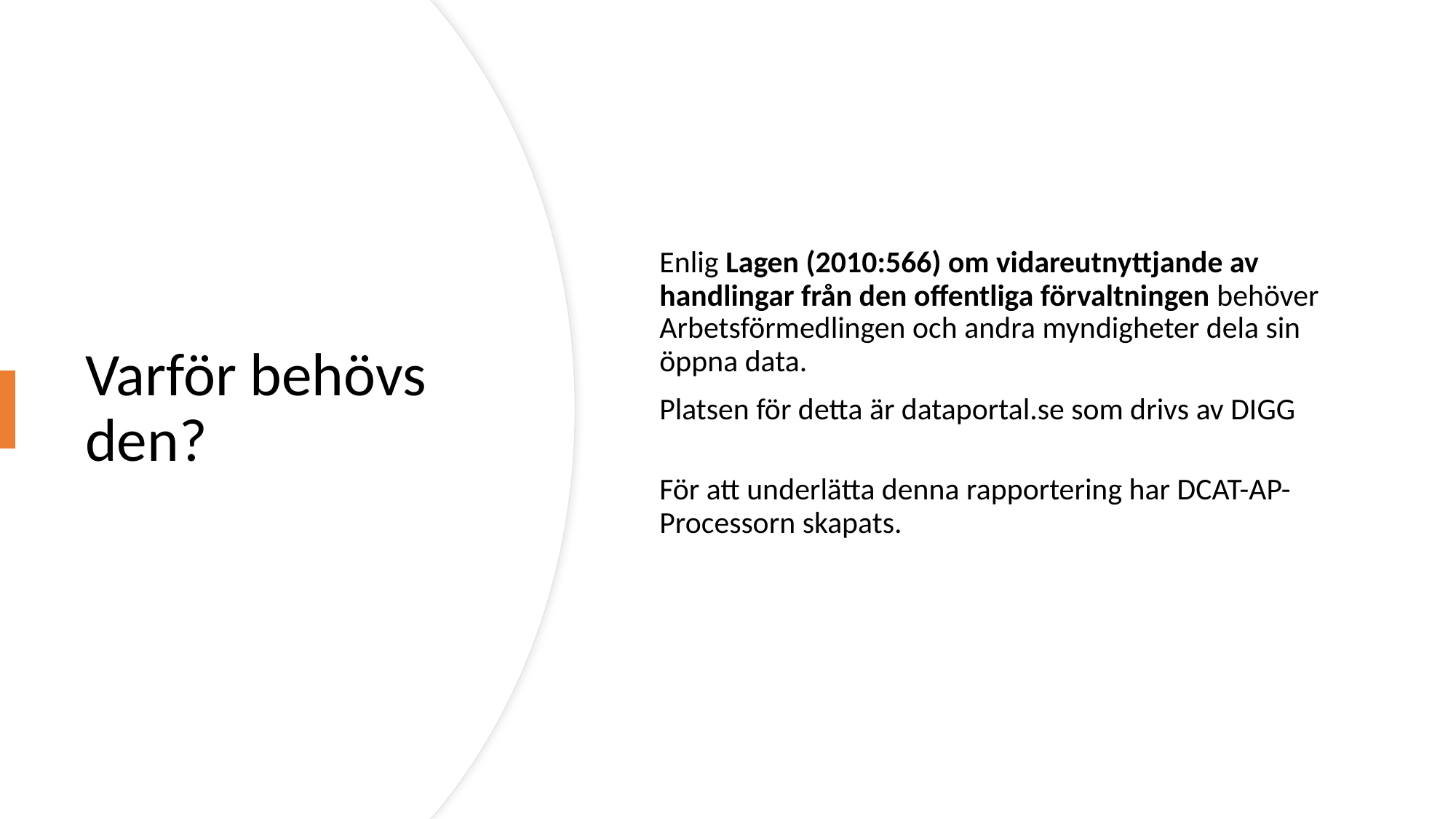

Enlig Lagen (2010:566) om vidareutnyttjande av handlingar från den offentliga förvaltningen behöver Arbetsförmedlingen och andra myndigheter dela sin öppna data.
Platsen för detta är dataportal.se som drivs av DIGG
För att underlätta denna rapportering har DCAT-AP-Processorn skapats.
# Varför behövs den?